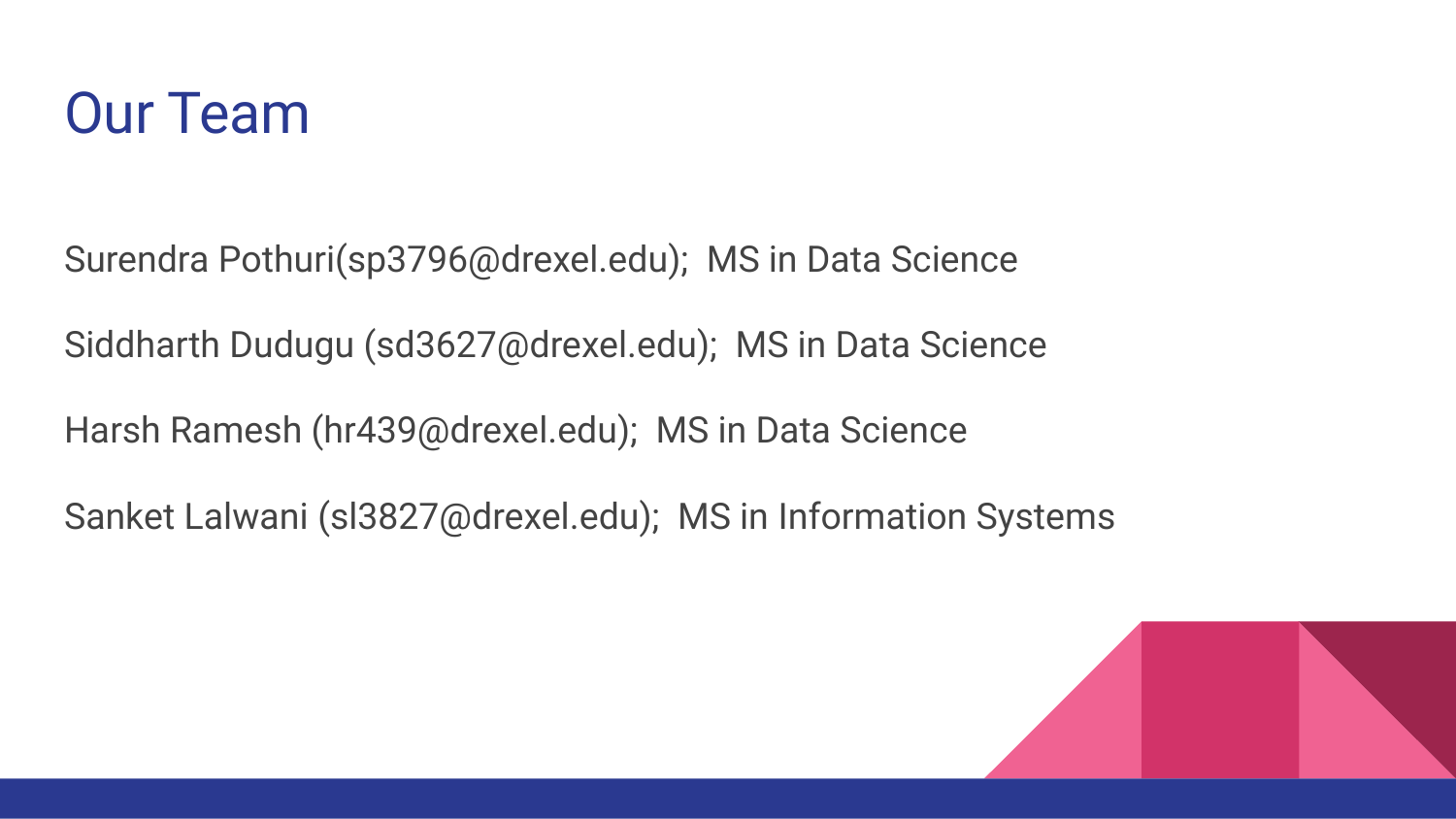

# Our Team
Surendra Pothuri(sp3796@drexel.edu);  MS in Data Science
Siddharth Dudugu (sd3627@drexel.edu);  MS in Data Science
Harsh Ramesh (hr439@drexel.edu);  MS in Data Science
Sanket Lalwani (sl3827@drexel.edu);  MS in Information Systems